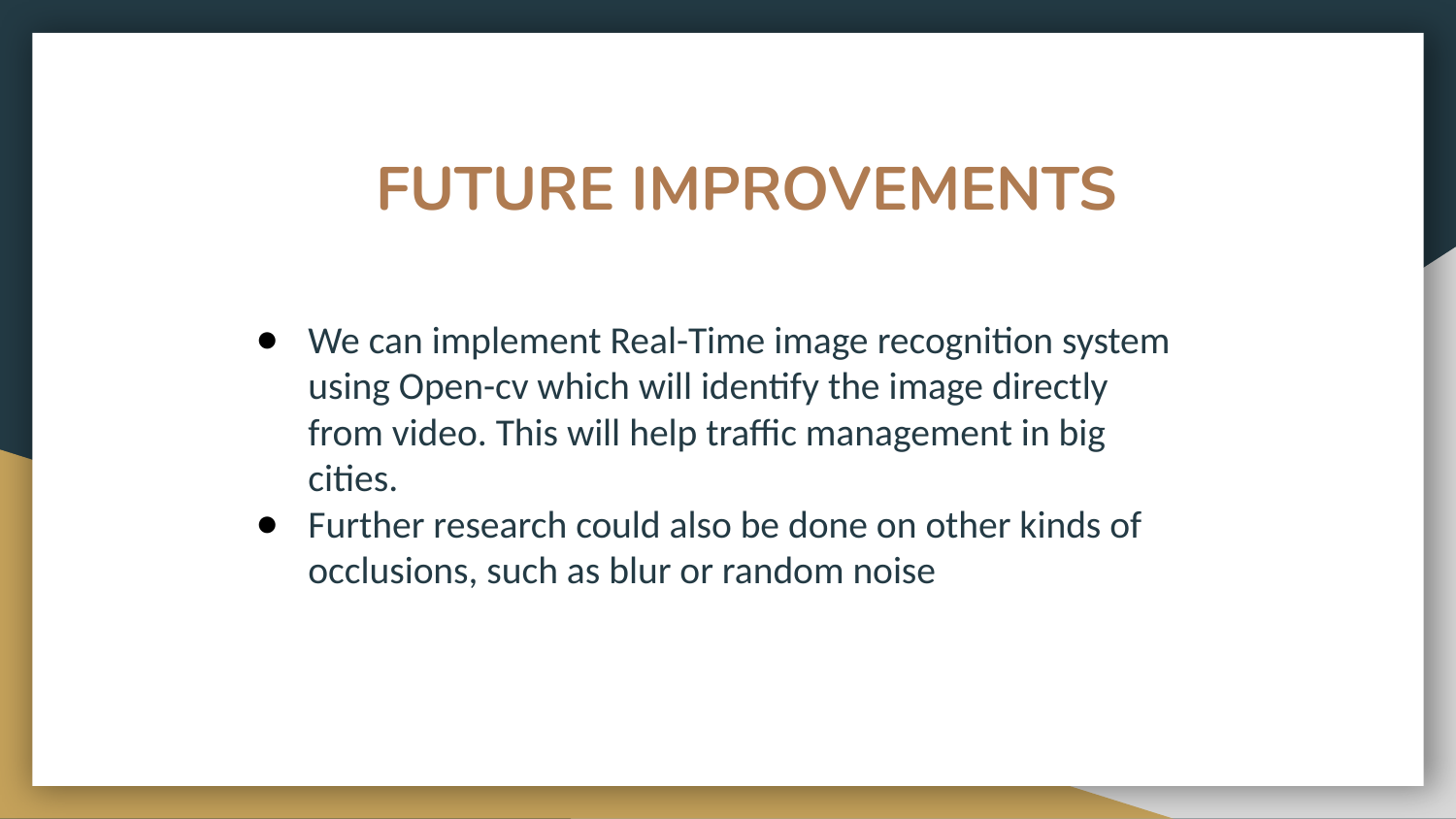

# FUTURE IMPROVEMENTS
We can implement Real-Time image recognition system using Open-cv which will identify the image directly from video. This will help traffic management in big cities.
Further research could also be done on other kinds of occlusions, such as blur or random noise